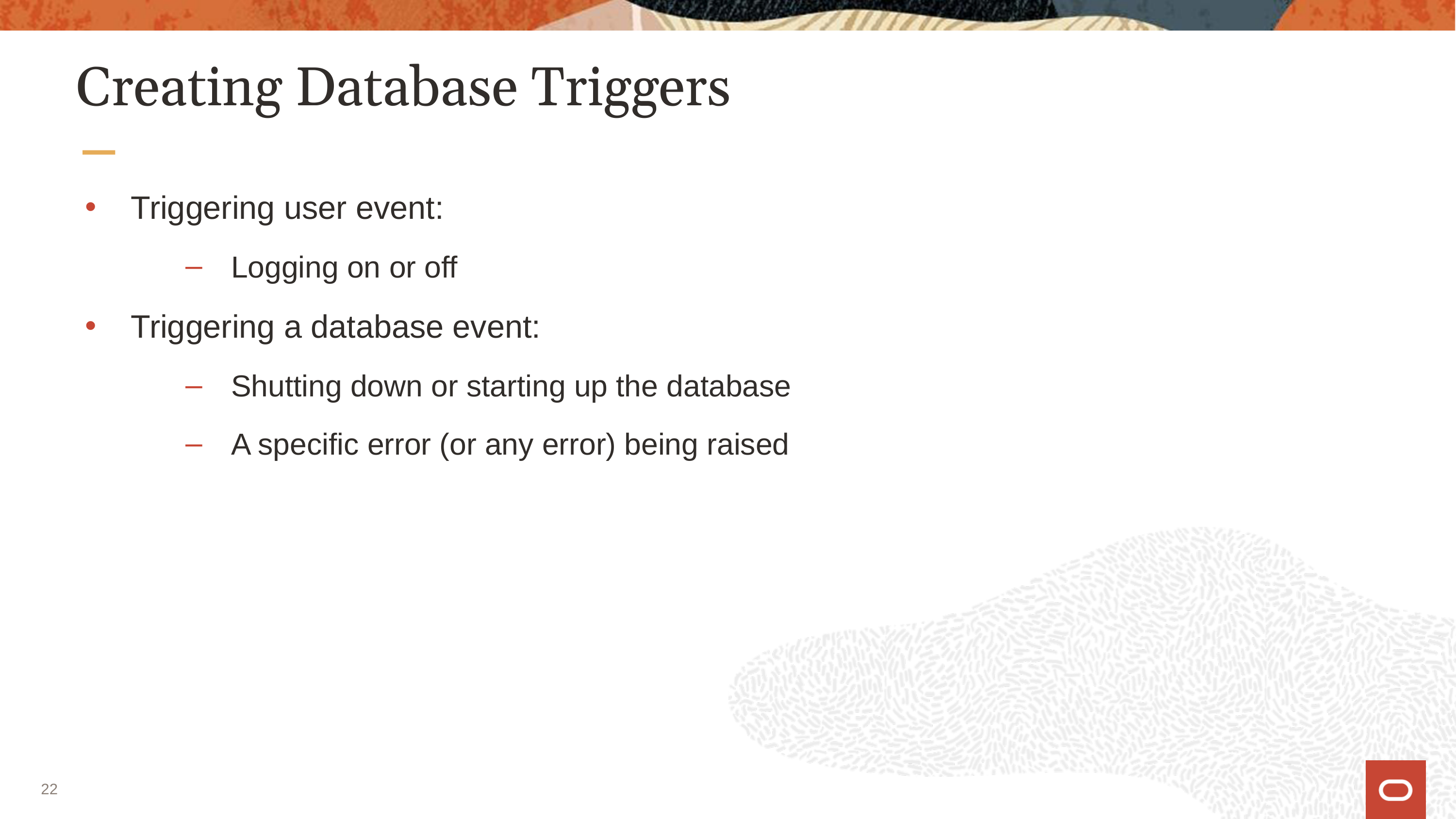

# Creating Database Triggers
Triggering user event:
Logging on or off
Triggering a database event:
Shutting down or starting up the database
A specific error (or any error) being raised